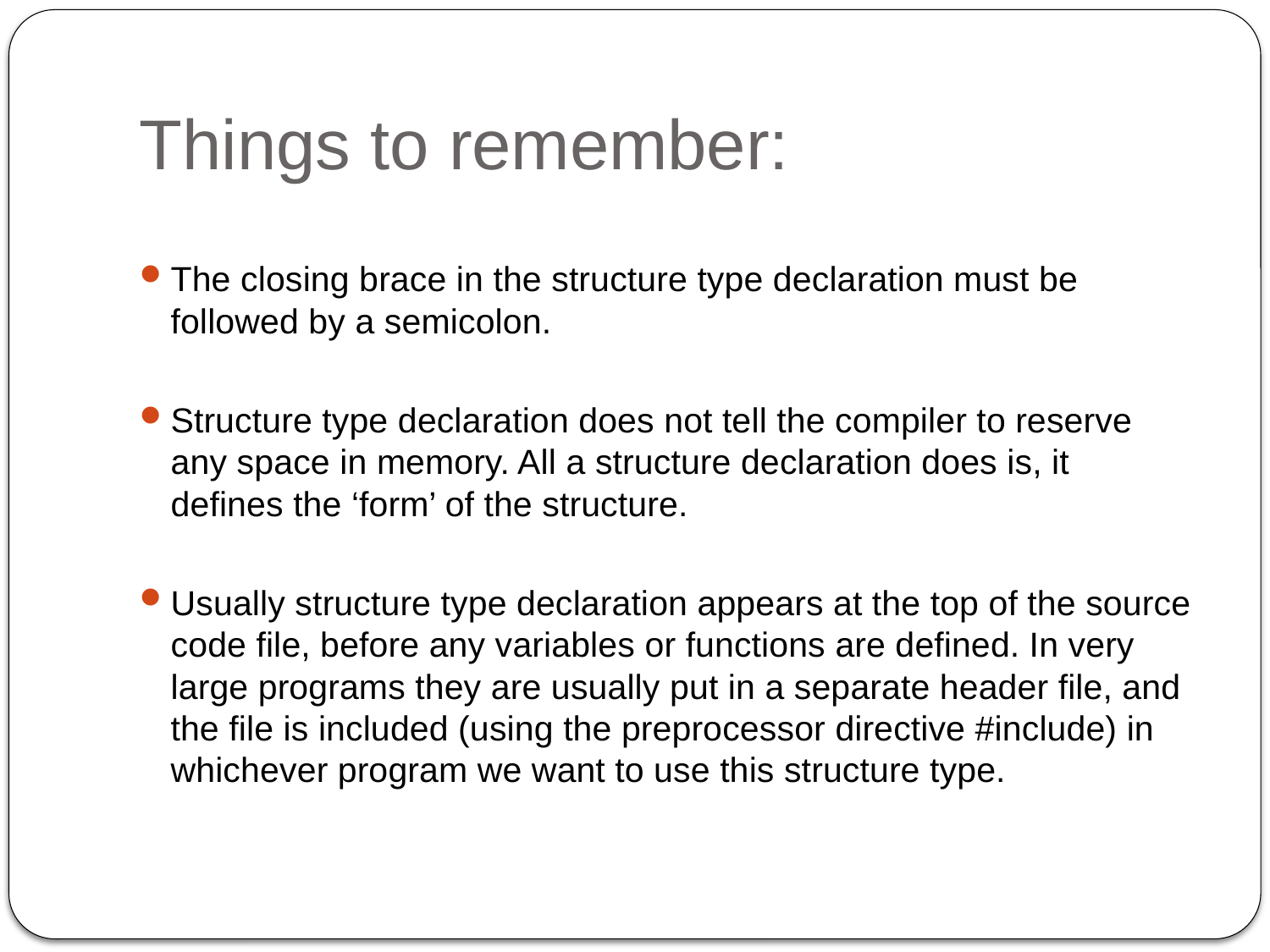

# Things to remember:

The closing brace in the structure type declaration must be followed by a semicolon.

Structure type declaration does not tell the compiler to reserve any space in memory. All a structure declaration does is, it defines the ‘form’ of the structure.

Usually structure type declaration appears at the top of the source code file, before any variables or functions are defined. In very large programs they are usually put in a separate header file, and the file is included (using the preprocessor directive #include) in whichever program we want to use this structure type.